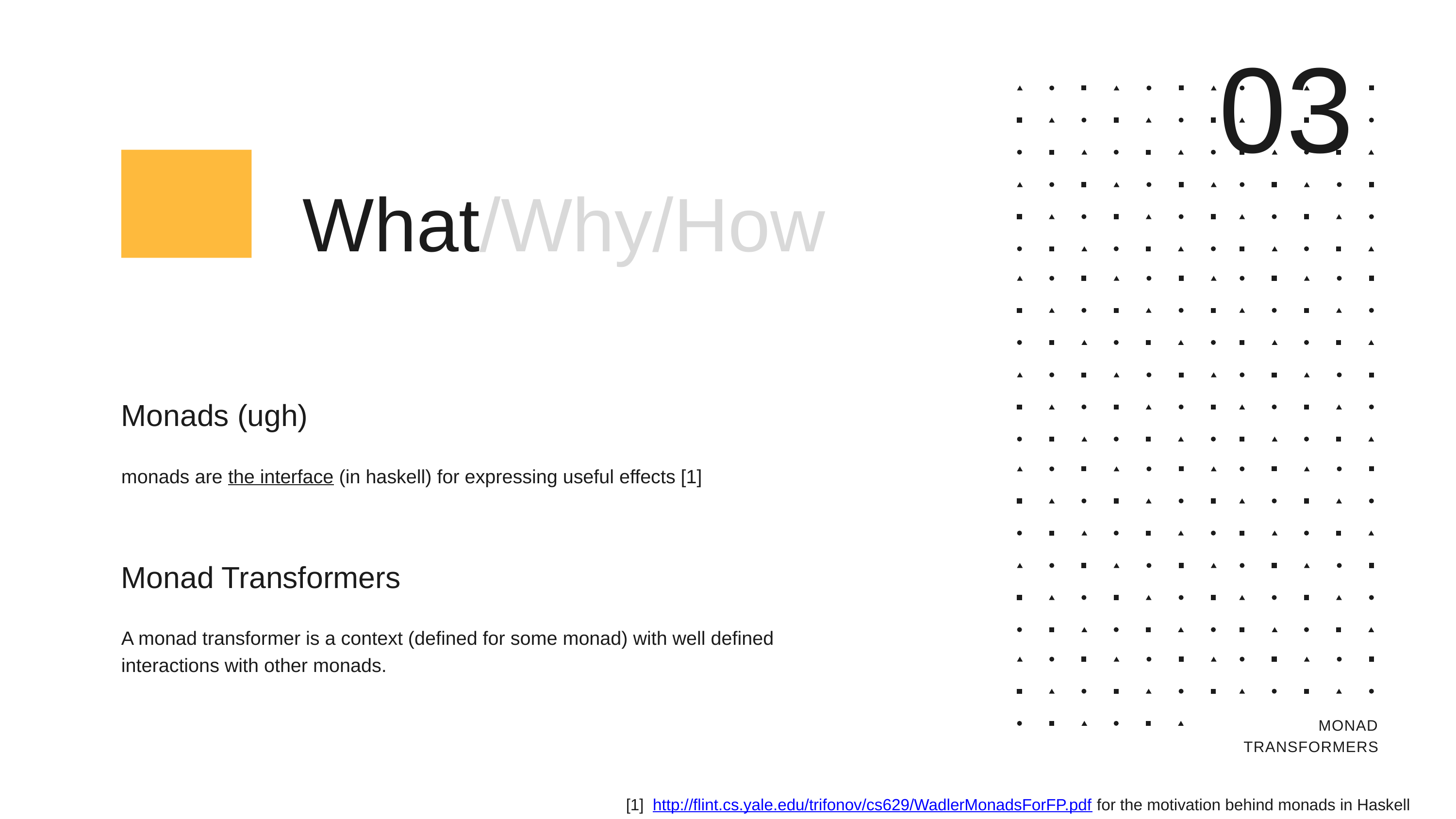

03

What/Why/How
Monads (ugh)
monads are the interface (in haskell) for expressing useful effects [1]
Monad Transformers
A monad transformer is a context (defined for some monad) with well defined interactions with other monads.

MONAD TRANSFORMERS
[1]  http://flint.cs.yale.edu/trifonov/cs629/WadlerMonadsForFP.pdf for the motivation behind monads in Haskell